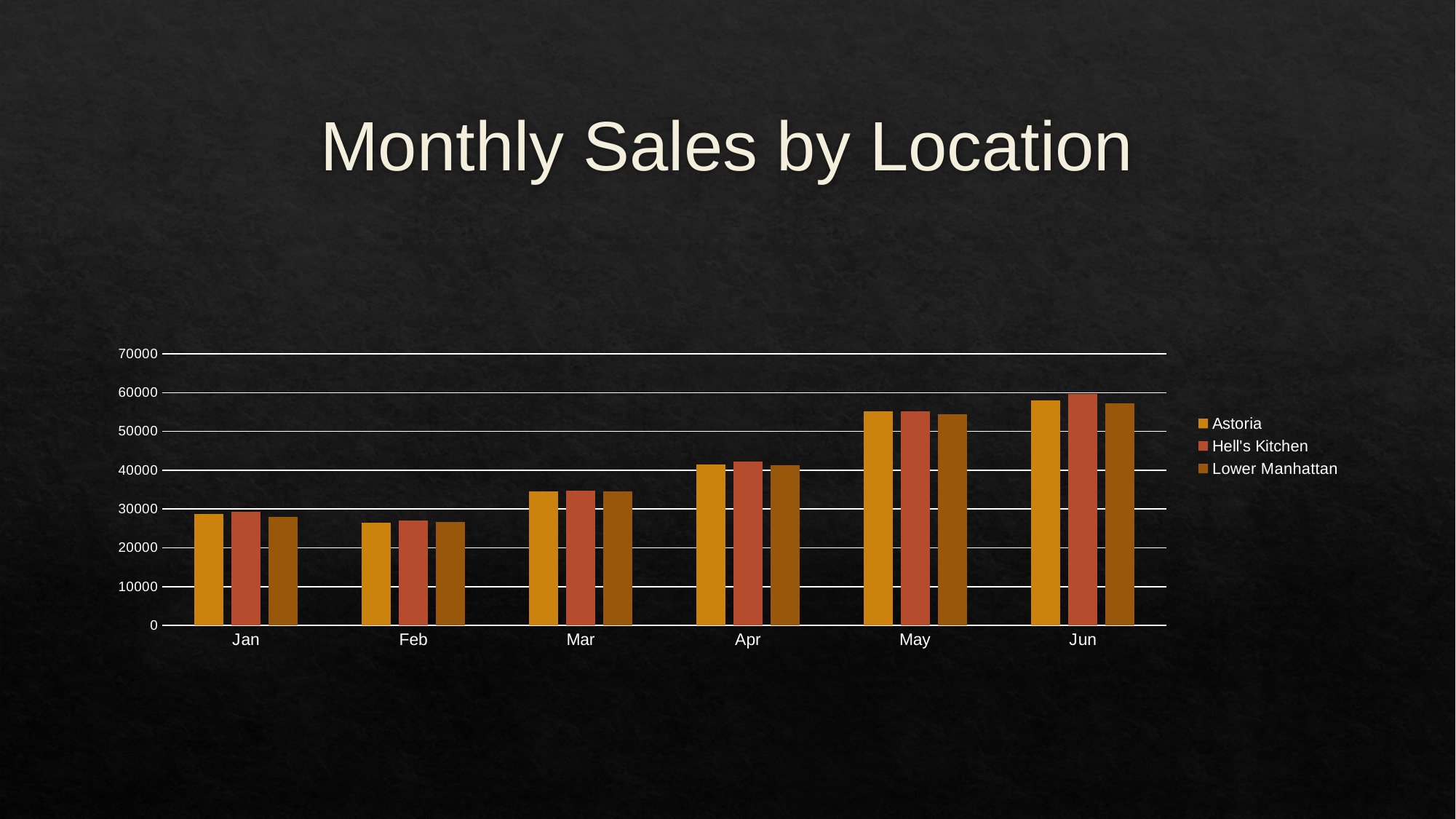

# Monthly Sales by Location

### Chart

| Category | Astoria | Hell's Kitchen | Lower Manhattan |
|---|---|---|---|
| Jan | 28711.0 | 29215.0 | 27898.0 |
| Feb | 26422.0 | 27064.0 | 26633.0 |
| Mar | 34527.0 | 34800.0 | 34614.0 |
| Apr | 41517.0 | 42321.0 | 41223.0 |
| May | 55221.0 | 55268.0 | 54375.0 |
| Jun | 57912.0 | 59767.0 | 57307.0 |